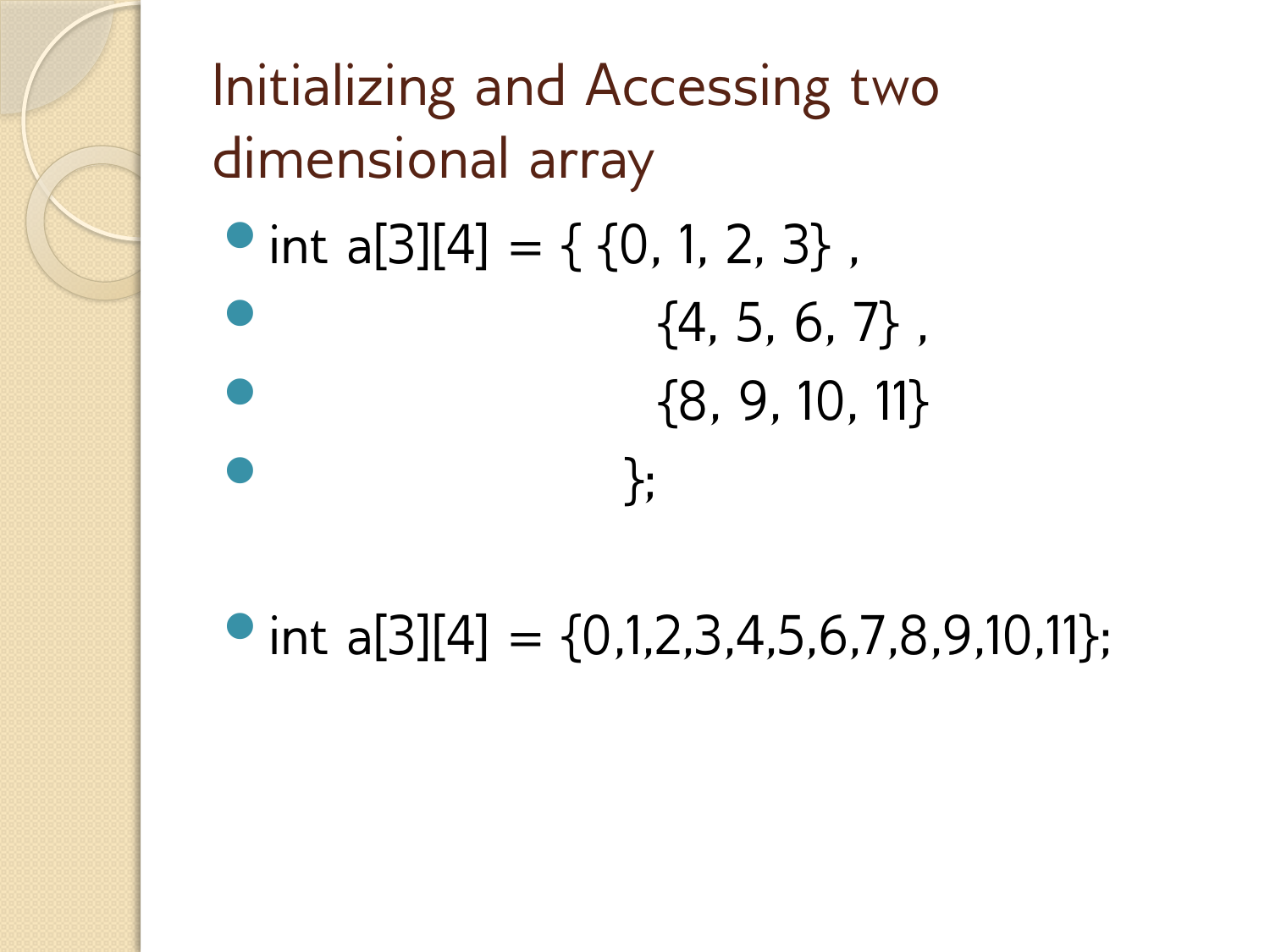

# Initializing and Accessing two dimensional array
int a[3][4] = { {0, 1, 2, 3} ,
                       {4, 5, 6, 7} ,
                       {8, 9, 10, 11}
                     };

int a[3][4] = {0,1,2,3,4,5,6,7,8,9,10,11};